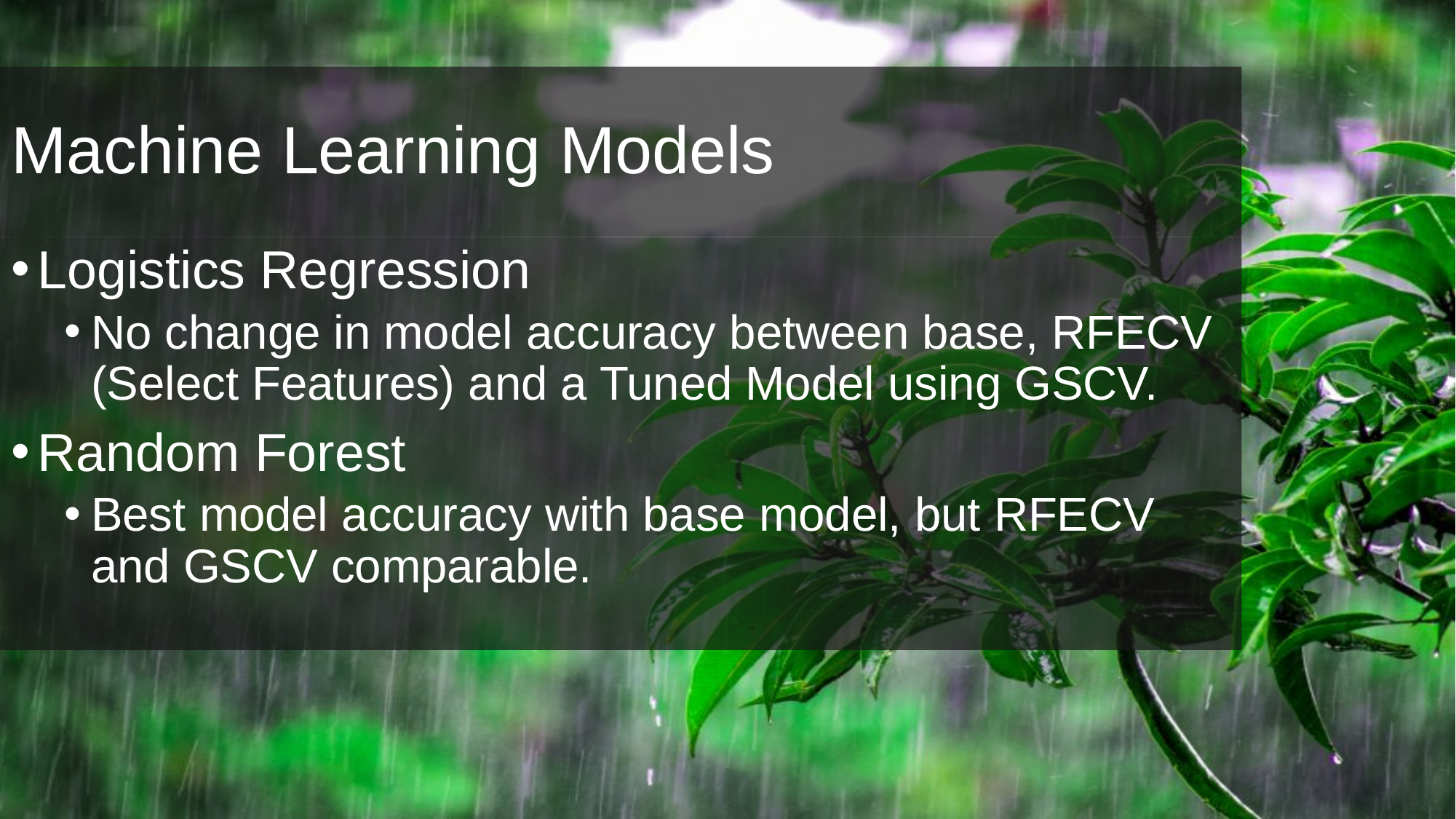

# Machine Learning Models
Logistics Regression
No change in model accuracy between base, RFECV (Select Features) and a Tuned Model using GSCV.
Random Forest
Best model accuracy with base model, but RFECV and GSCV comparable.